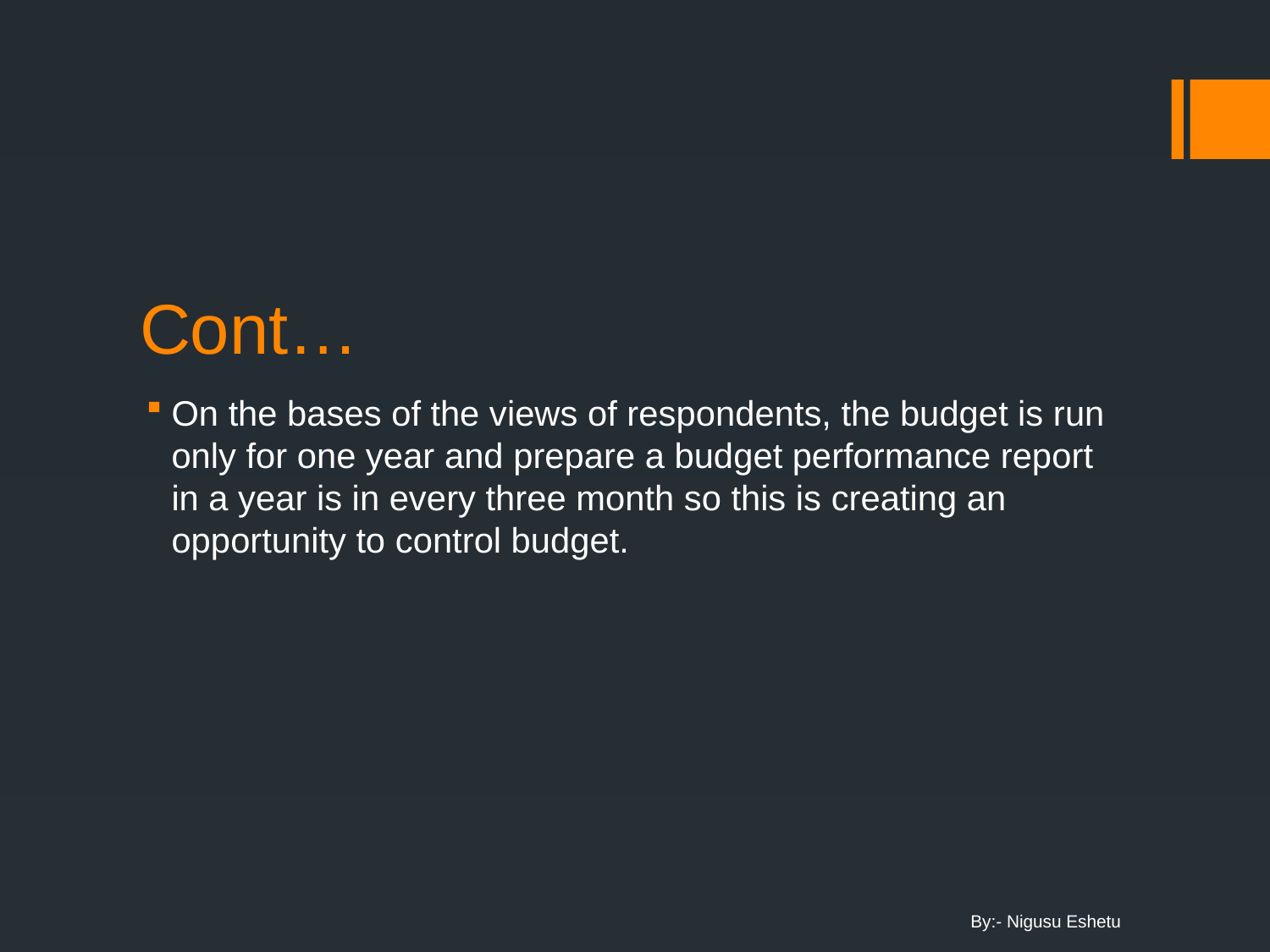

# Cont…
On the bases of the views of respondents, the budget is run only for one year and prepare a budget performance report in a year is in every three month so this is creating an opportunity to control budget.

By:- Nigusu Eshetu